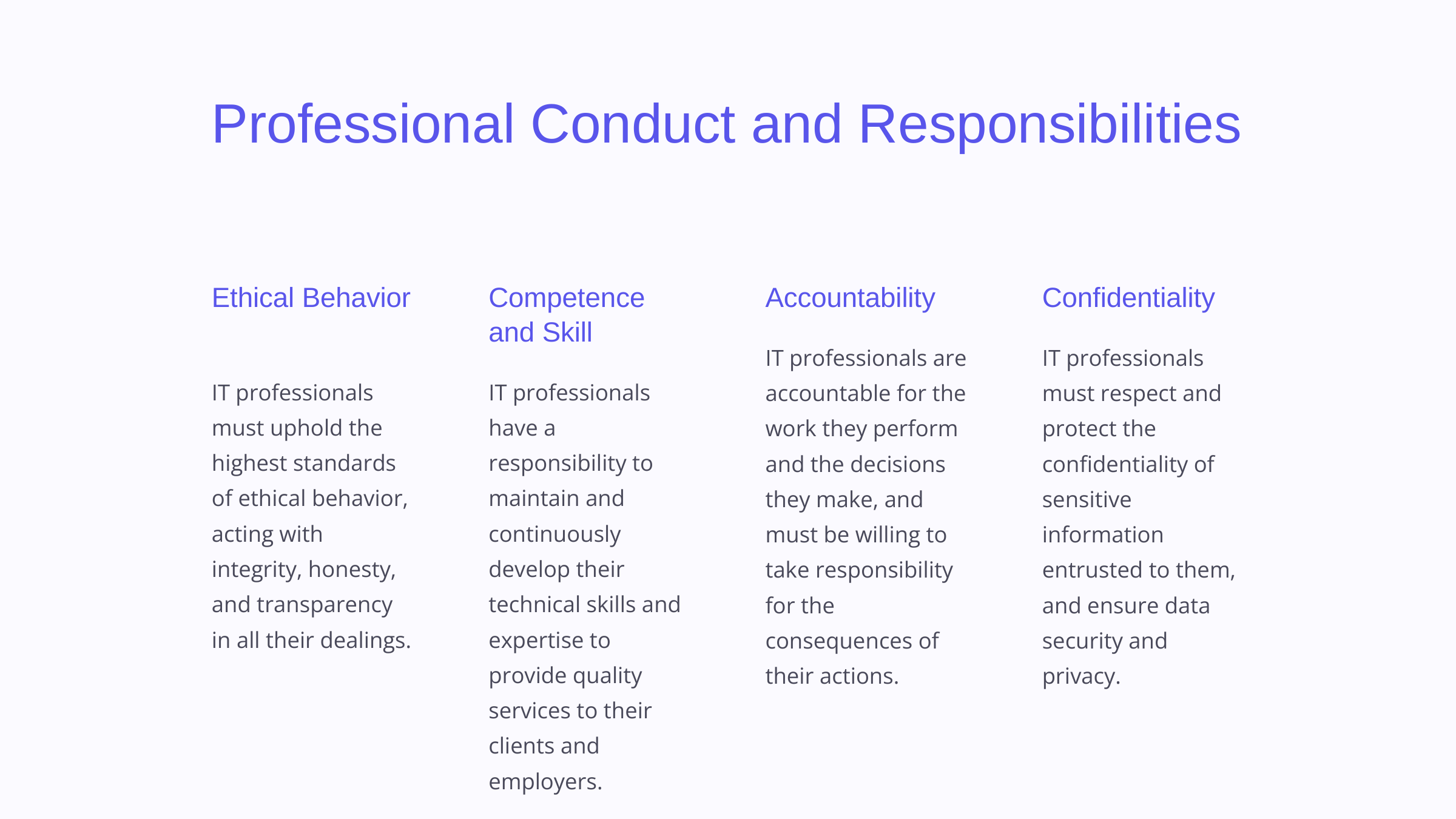

Professional Conduct and Responsibilities
Ethical Behavior
Competence and Skill
Accountability
Confidentiality
IT professionals are accountable for the work they perform and the decisions they make, and must be willing to take responsibility for the consequences of their actions.
IT professionals must respect and protect the confidentiality of sensitive information entrusted to them, and ensure data security and privacy.
IT professionals must uphold the highest standards of ethical behavior, acting with integrity, honesty, and transparency in all their dealings.
IT professionals have a responsibility to maintain and continuously develop their technical skills and expertise to provide quality services to their clients and employers.